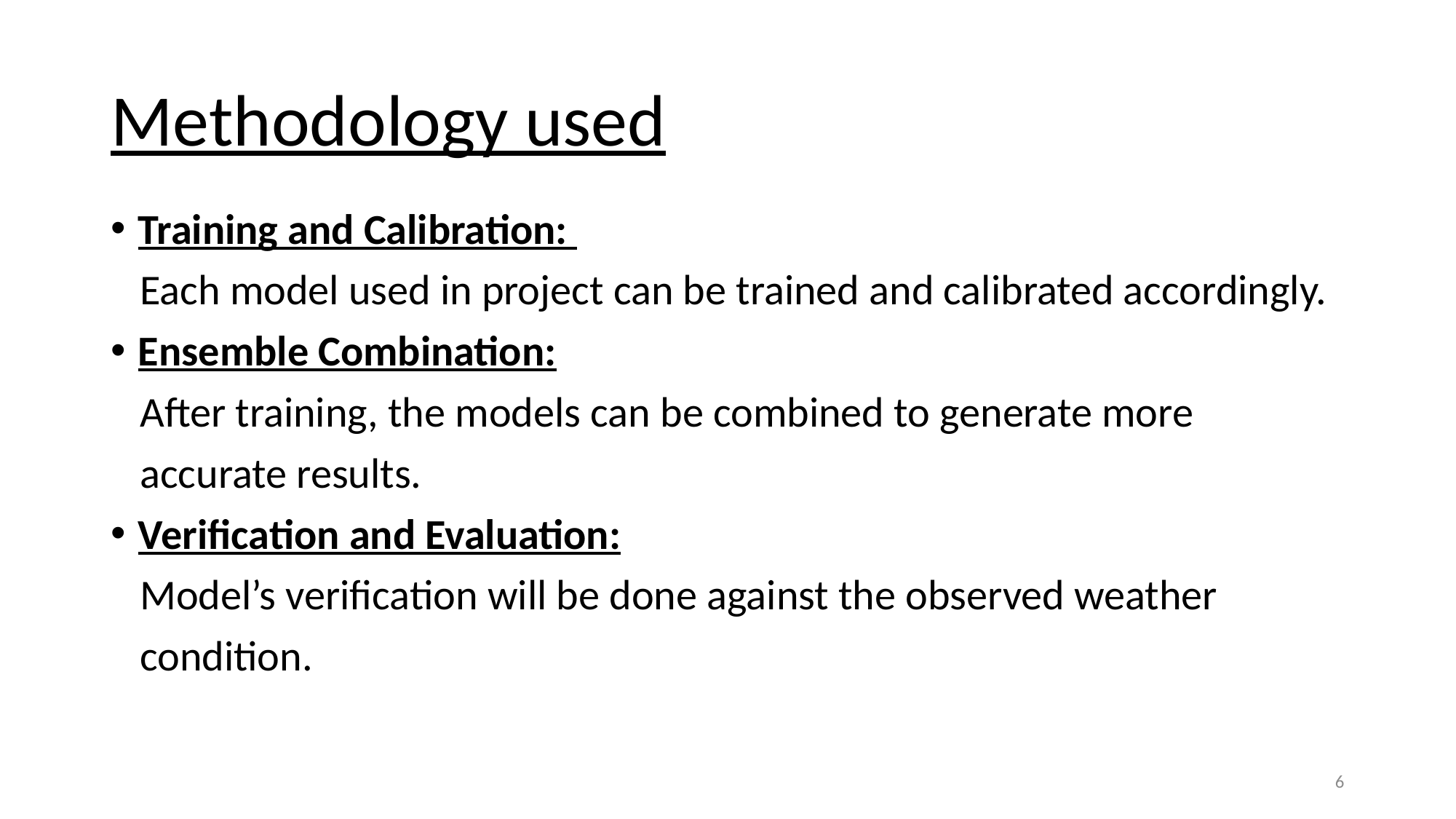

# Methodology used
Training and Calibration:
   Each model used in project can be trained and calibrated accordingly.
Ensemble Combination:
   After training, the models can be combined to generate more
   accurate results.
Verification and Evaluation:
   Model’s verification will be done against the observed weather
   condition.
6